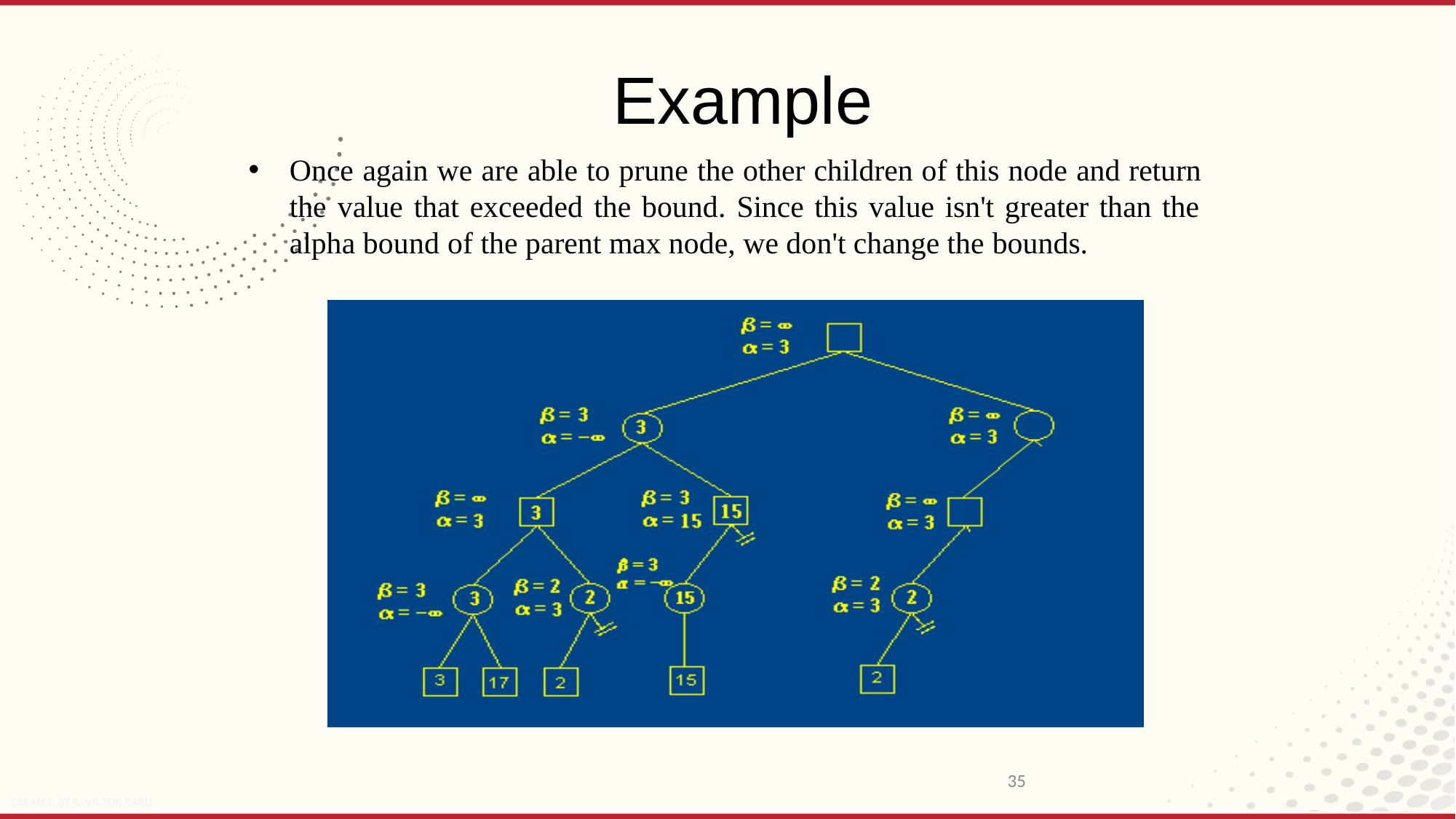

# Example
Once again we are able to prune the other children of this node and return  the value that exceeded the bound. Since this value isn't greater than the  alpha bound of the parent max node, we don't change the bounds.

35